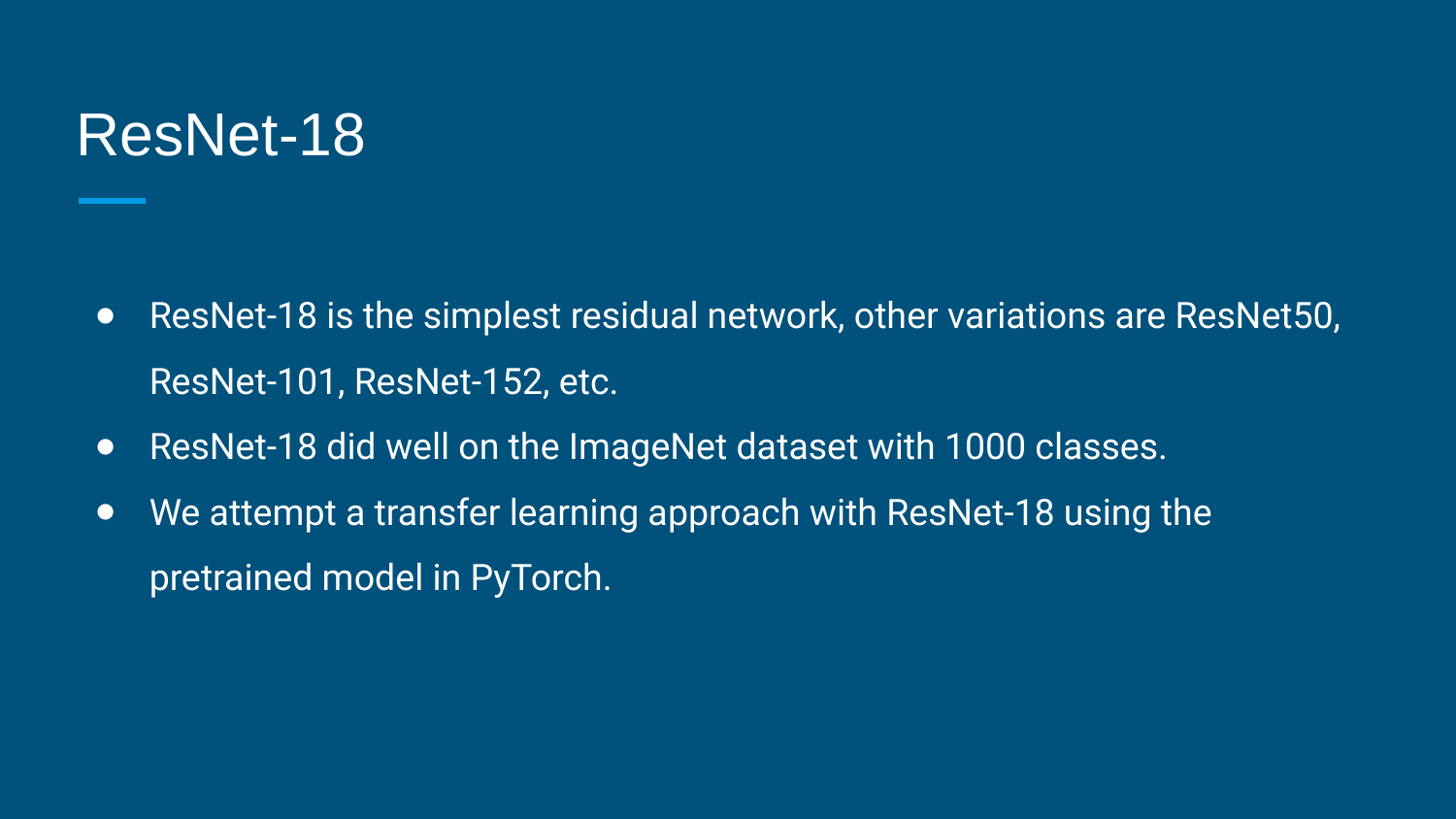

# ResNet-18
ResNet-18 is the simplest residual network, other variations are ResNet50, ResNet-101, ResNet-152, etc.
ResNet-18 did well on the ImageNet dataset with 1000 classes.
We attempt a transfer learning approach with ResNet-18 using the pretrained model in PyTorch.